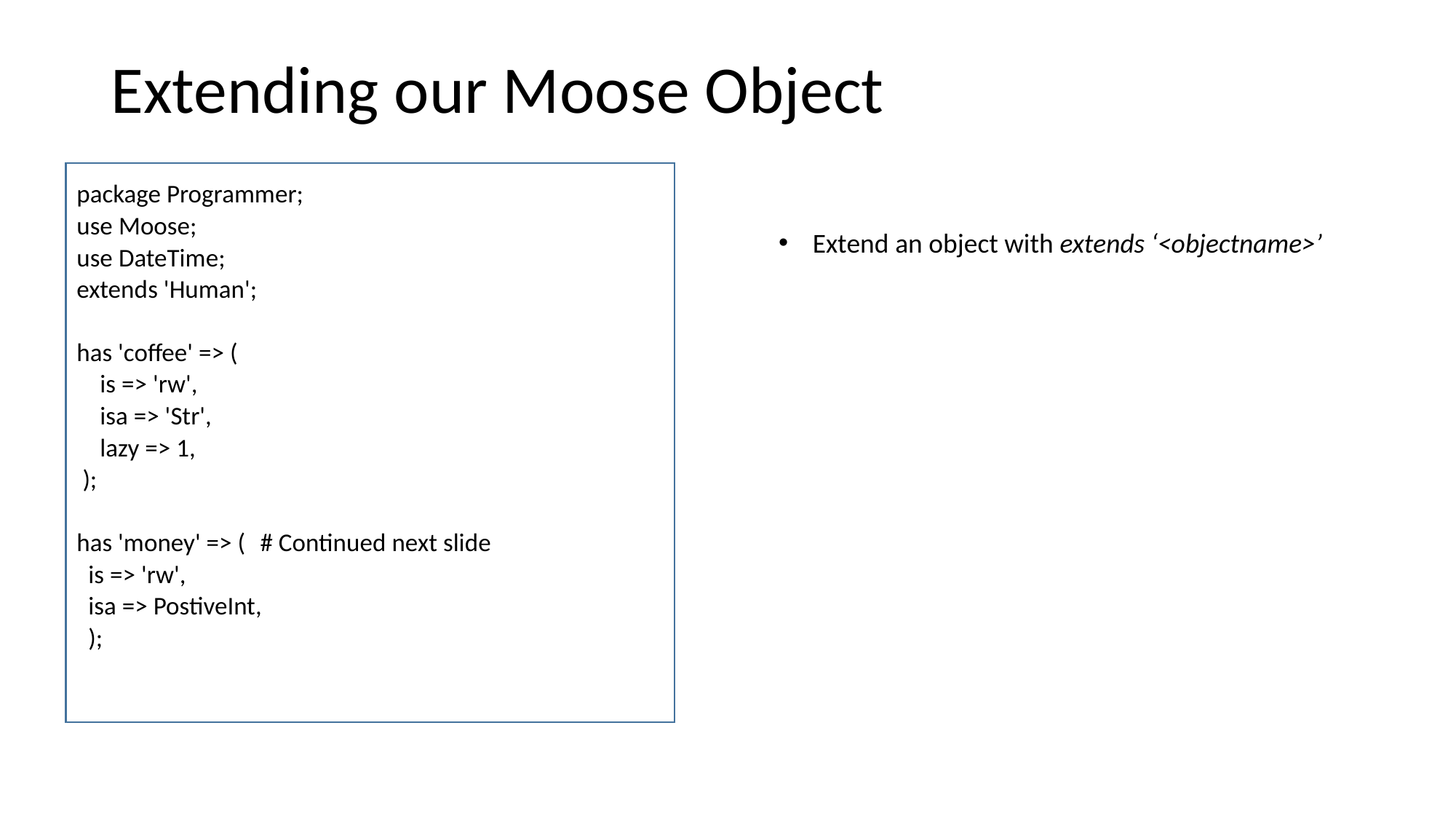

# Extending our Moose Object

package Programmer;
use Moose;
use DateTime;
extends 'Human';

has 'coffee' => (
    is => 'rw',
    isa => 'Str',
    lazy => 1,
 );

has 'money' => (	# Continued next slide
  is => 'rw',
  isa => PostiveInt,
  );

Extend an object with extends ‘<objectname>’